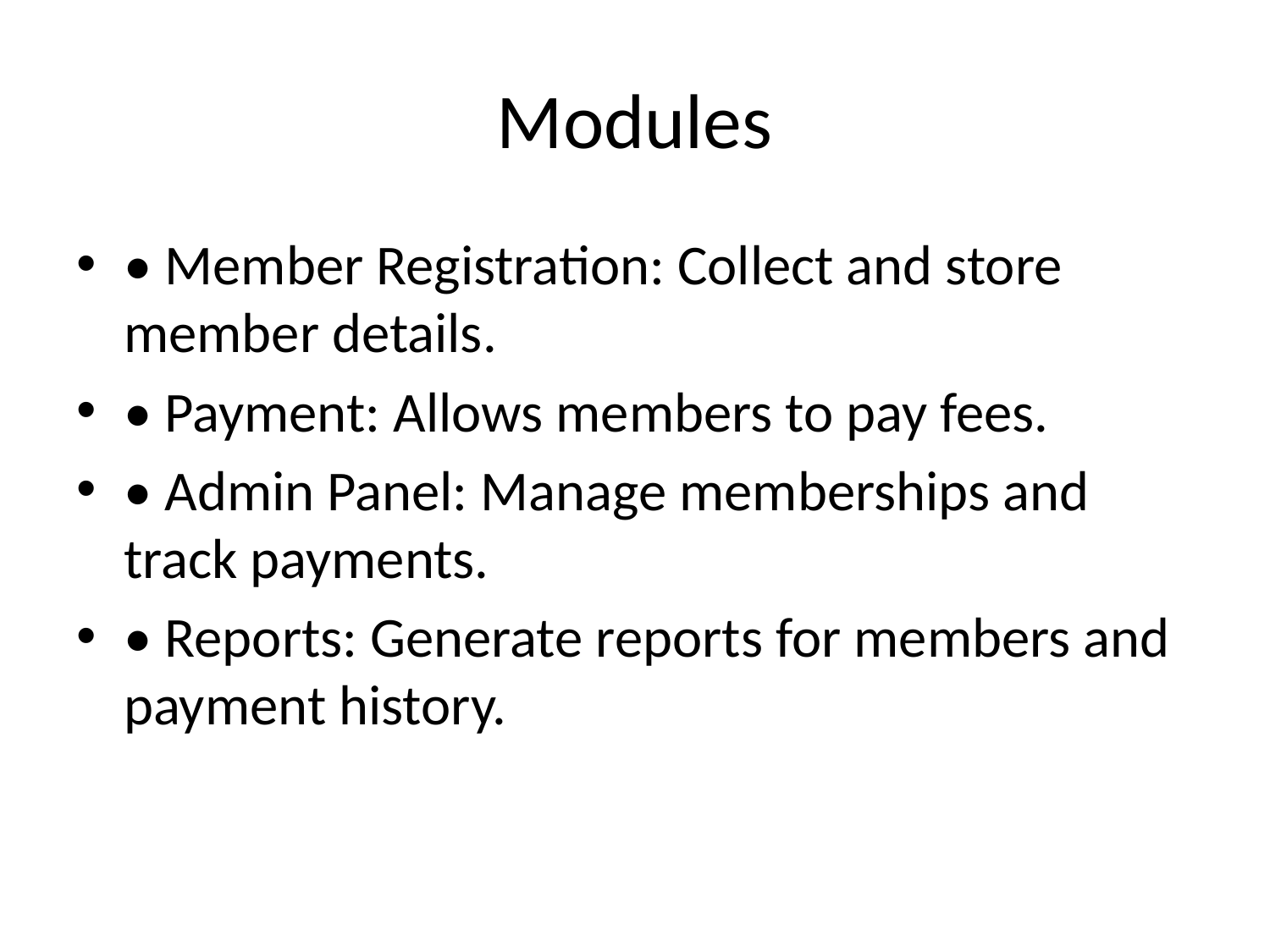

# Modules
• Member Registration: Collect and store member details.
• Payment: Allows members to pay fees.
• Admin Panel: Manage memberships and track payments.
• Reports: Generate reports for members and payment history.